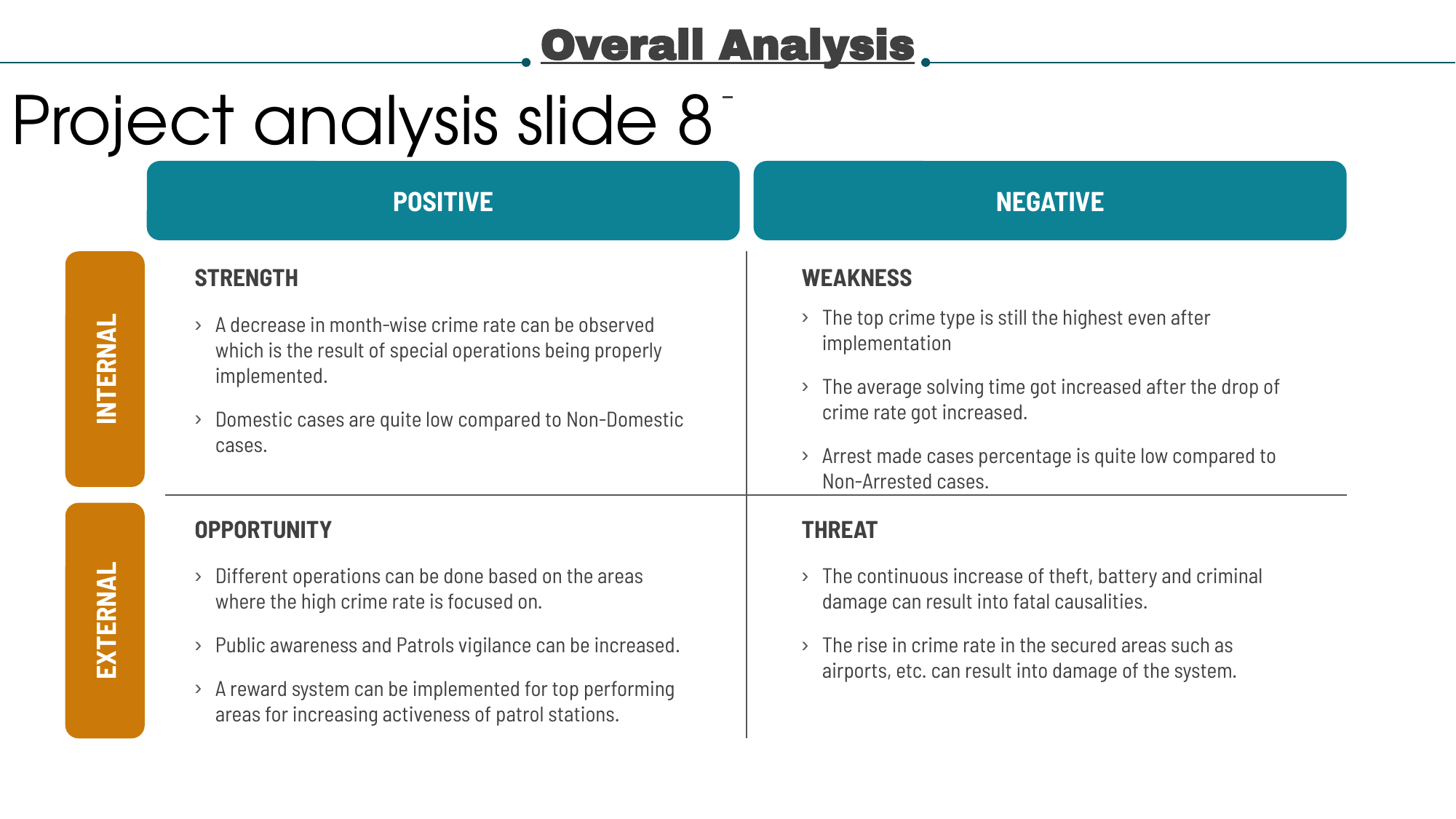

Overall Analysis
Project analysis slide 8
POSITIVE
NEGATIVE
STRENGTH
WEAKNESS
The top crime type is still the highest even after implementation
The average solving time got increased after the drop of crime rate got increased.
Arrest made cases percentage is quite low compared to Non-Arrested cases.
A decrease in month-wise crime rate can be observed which is the result of special operations being properly implemented.
Domestic cases are quite low compared to Non-Domestic cases.
INTERNAL
OPPORTUNITY
THREAT
Different operations can be done based on the areas where the high crime rate is focused on.
Public awareness and Patrols vigilance can be increased.
A reward system can be implemented for top performing areas for increasing activeness of patrol stations.
The continuous increase of theft, battery and criminal damage can result into fatal causalities.
The rise in crime rate in the secured areas such as airports, etc. can result into damage of the system.
EXTERNAL